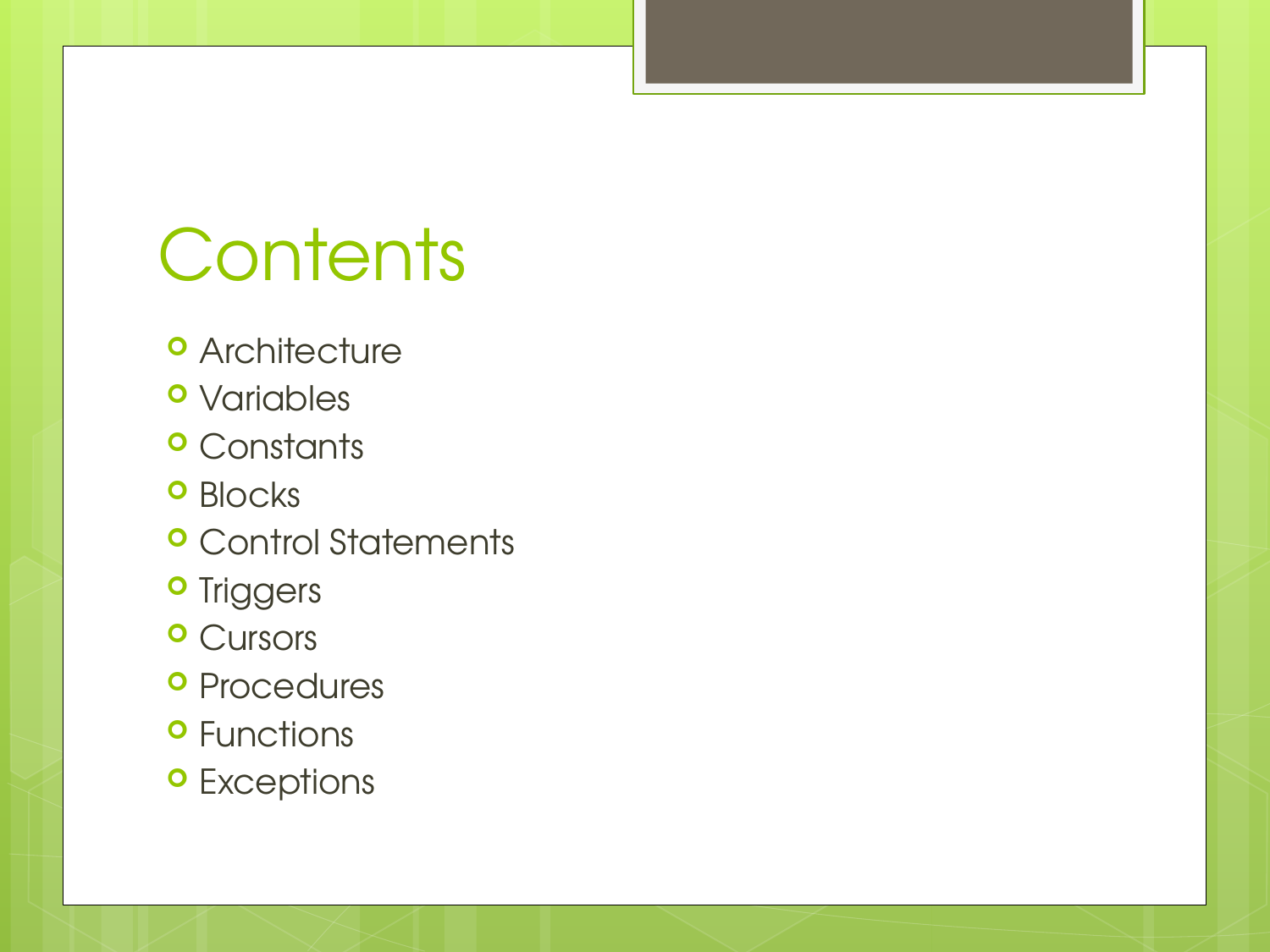

# Contents
Architecture
Variables
Constants
Blocks
Control Statements
Triggers
Cursors
Procedures
Functions
Exceptions